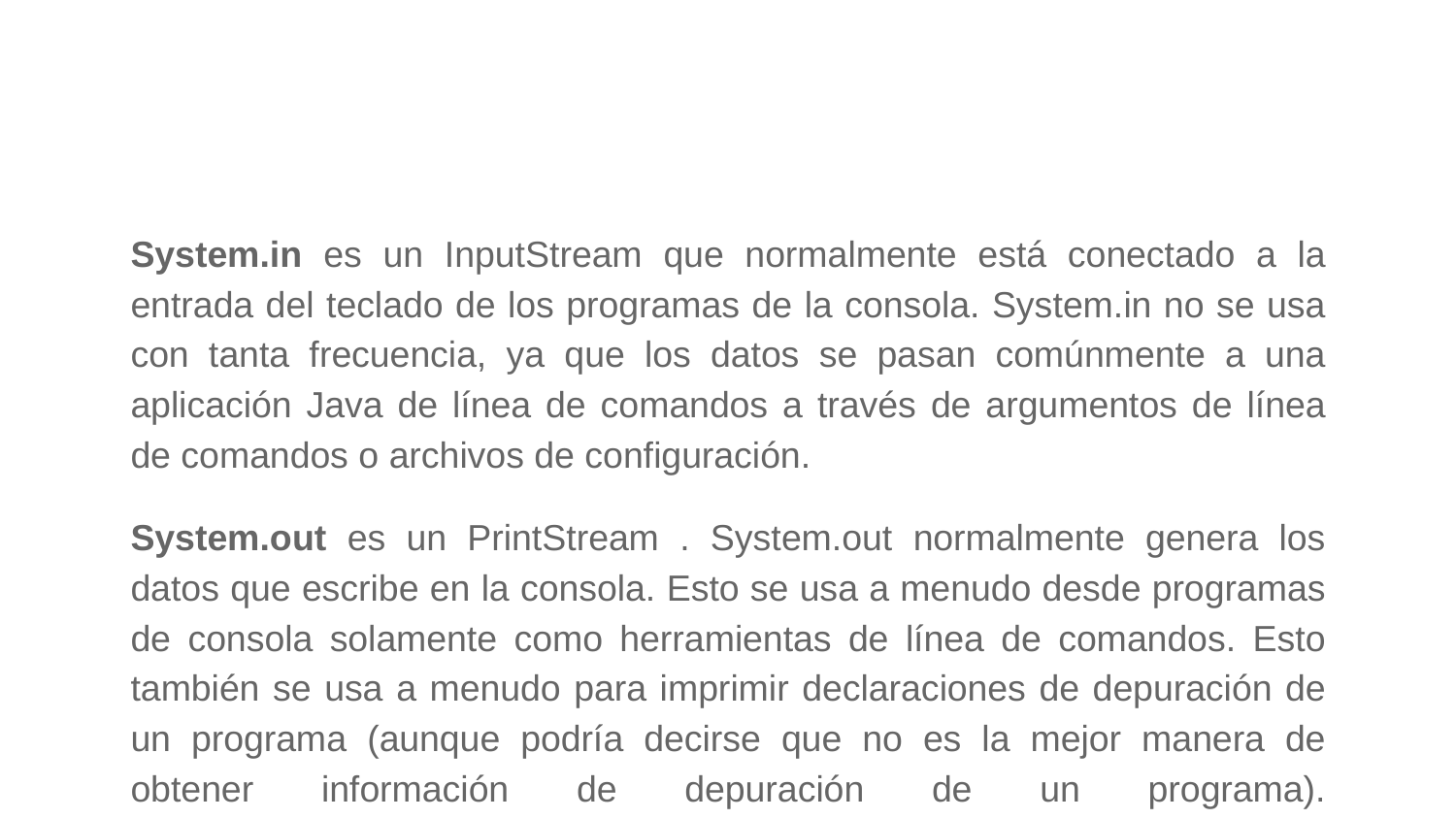

System.in es un InputStream que normalmente está conectado a la entrada del teclado de los programas de la consola. System.in no se usa con tanta frecuencia, ya que los datos se pasan comúnmente a una aplicación Java de línea de comandos a través de argumentos de línea de comandos o archivos de configuración.
System.out es un PrintStream . System.out normalmente genera los datos que escribe en la consola. Esto se usa a menudo desde programas de consola solamente como herramientas de línea de comandos. Esto también se usa a menudo para imprimir declaraciones de depuración de un programa (aunque podría decirse que no es la mejor manera de obtener información de depuración de un programa).
System.err es un PrintStream . System.err funciona como System.out excepto que normalmente solo se utiliza para generar textos de error. Algunos programas (como Eclipse) mostrarán la salida a System.err en texto rojo, para que sea más obvio que es un texto de error.